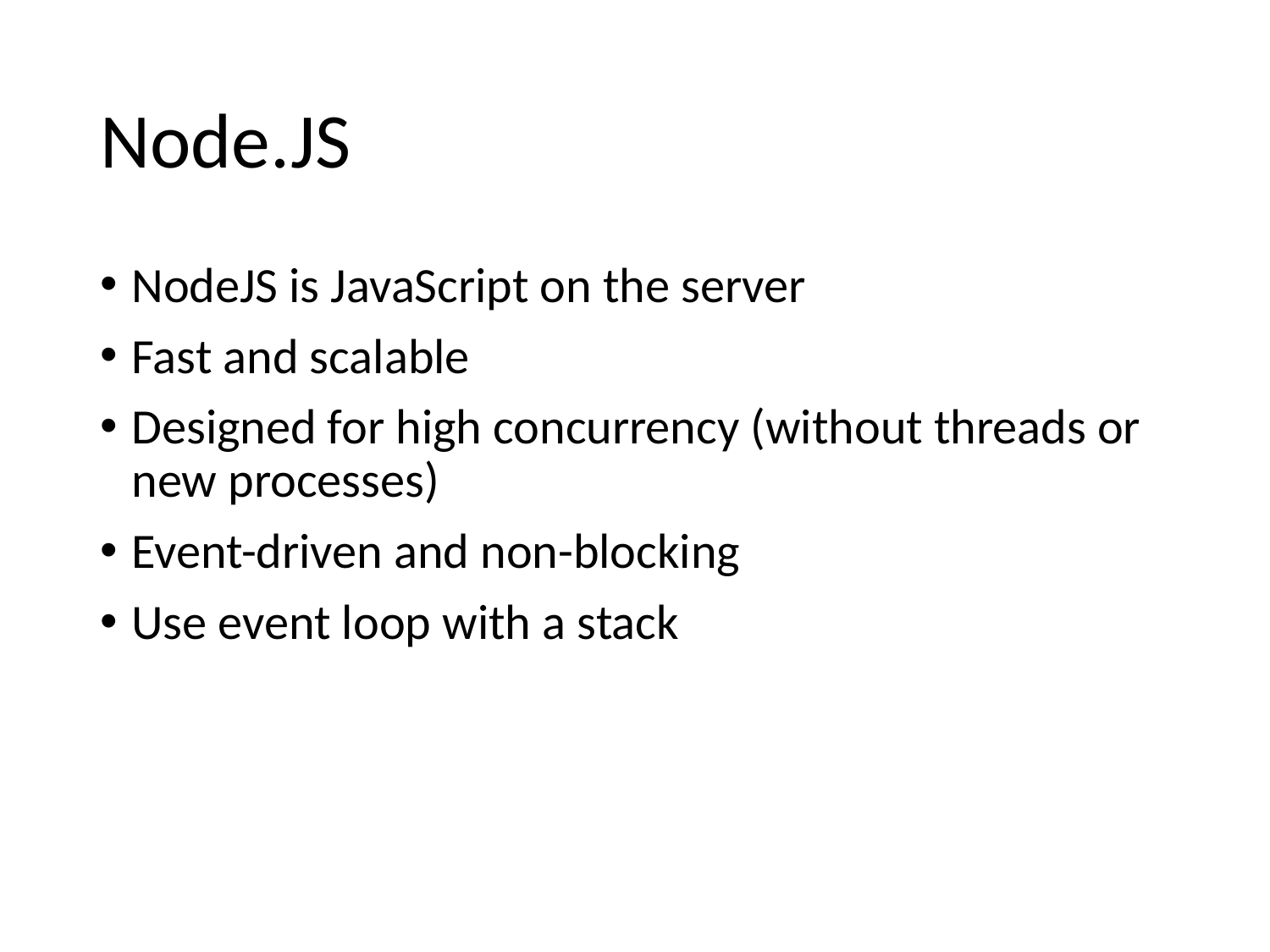

# Node.JS
NodeJS is JavaScript on the server
Fast and scalable
Designed for high concurrency (without threads or new processes)
Event-driven and non-blocking
Use event loop with a stack